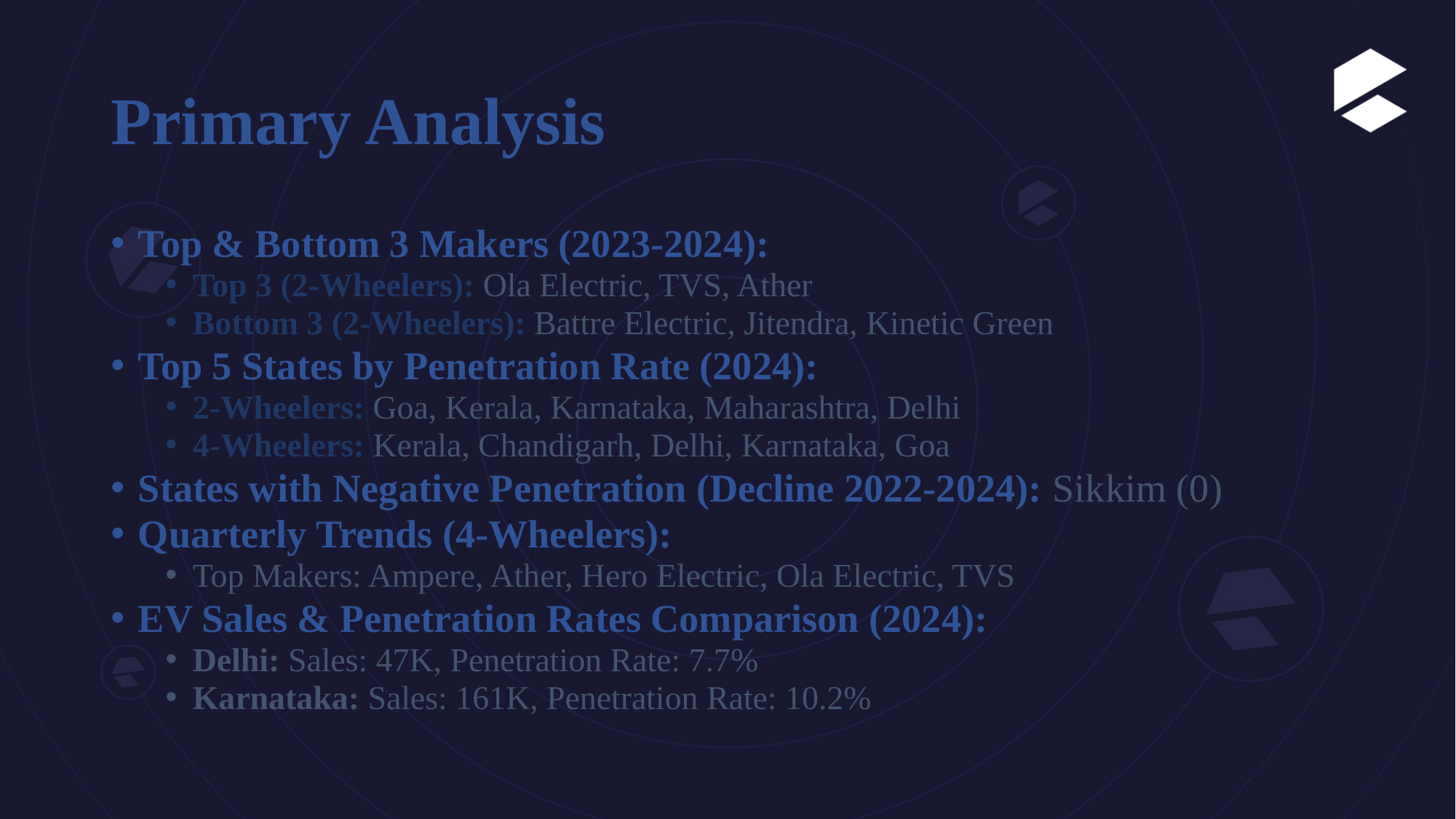

# Primary Analysis
Top & Bottom 3 Makers (2023-2024):
Top 3 (2-Wheelers): Ola Electric, TVS, Ather
Bottom 3 (2-Wheelers): Battre Electric, Jitendra, Kinetic Green
Top 5 States by Penetration Rate (2024):
2-Wheelers: Goa, Kerala, Karnataka, Maharashtra, Delhi
4-Wheelers: Kerala, Chandigarh, Delhi, Karnataka, Goa
States with Negative Penetration (Decline 2022-2024): Sikkim (0)
Quarterly Trends (4-Wheelers):
Top Makers: Ampere, Ather, Hero Electric, Ola Electric, TVS
EV Sales & Penetration Rates Comparison (2024):
Delhi: Sales: 47K, Penetration Rate: 7.7%
Karnataka: Sales: 161K, Penetration Rate: 10.2%